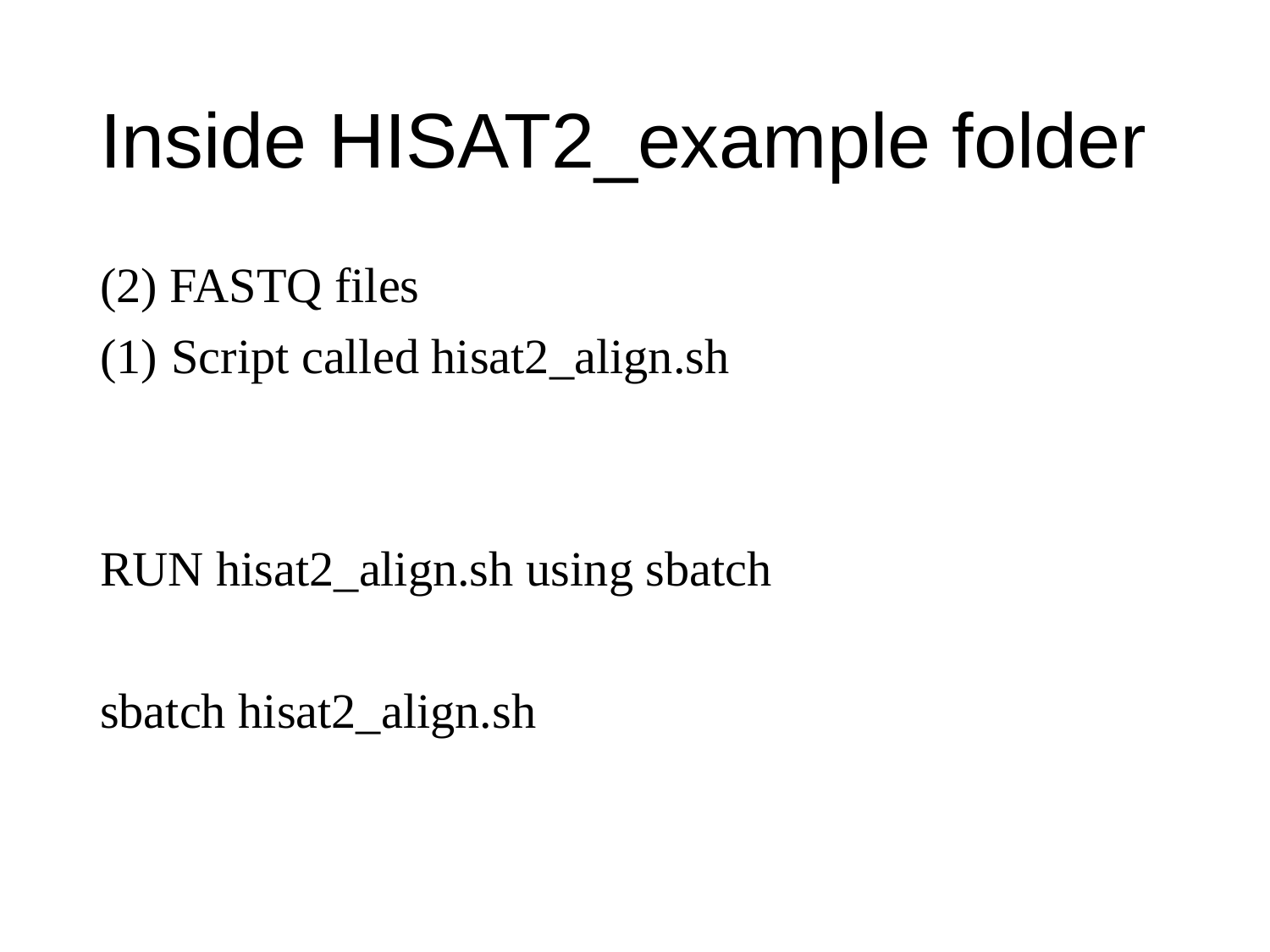

# Inside HISAT2_example folder
(2) FASTQ files
Script called hisat2_align.sh

RUN hisat2_align.sh using sbatch

sbatch hisat2_align.sh